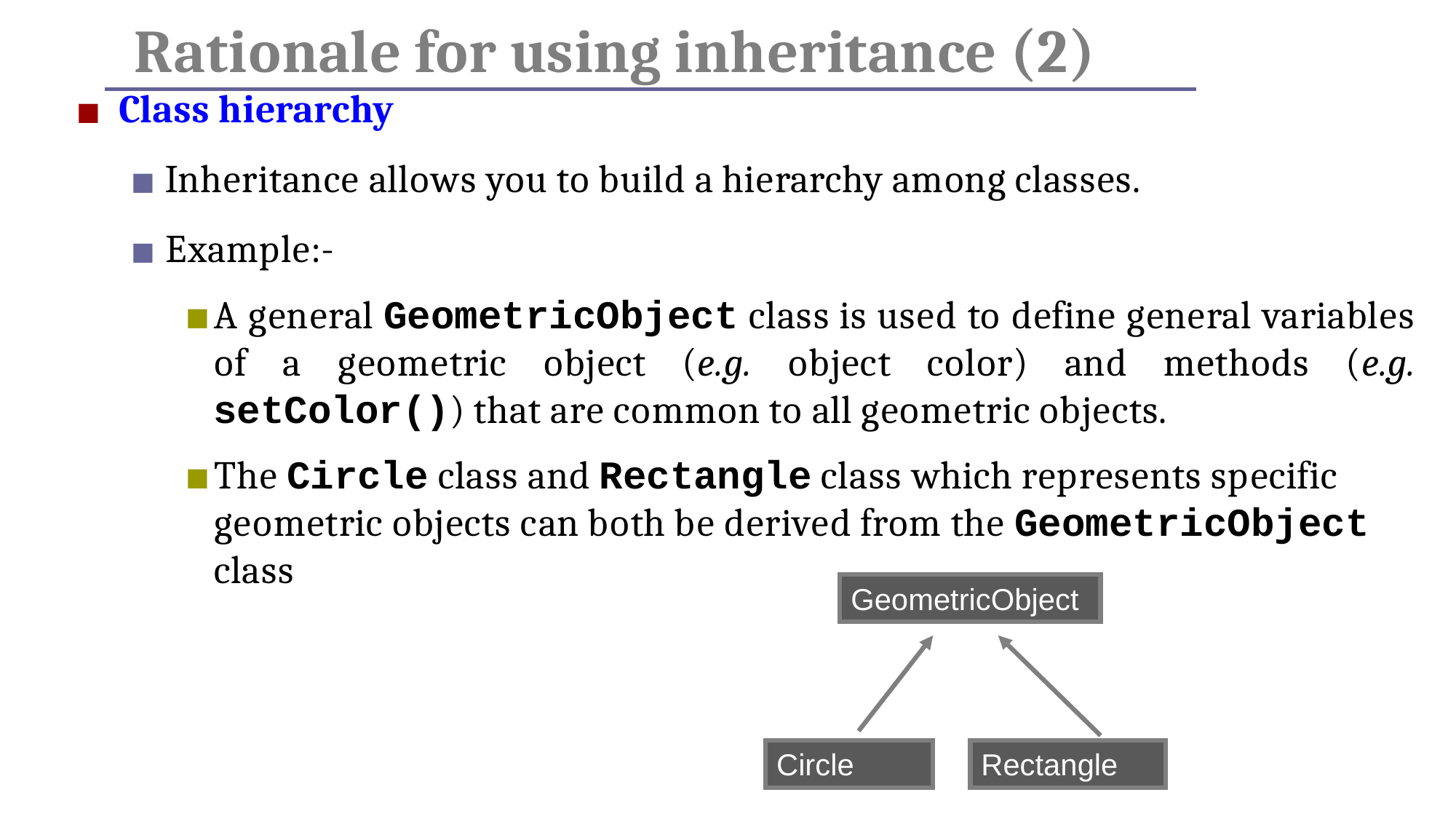

# Rationale for using inheritance (2)
Class hierarchy
Inheritance allows you to build a hierarchy among classes.
Example:-
A general GeometricObject class is used to define general variables of a geometric object (e.g. object color) and methods (e.g. setColor()) that are common to all geometric objects.
The Circle class and Rectangle class which represents specific geometric objects can both be derived from the GeometricObject class
GeometricObject
Circle
Rectangle